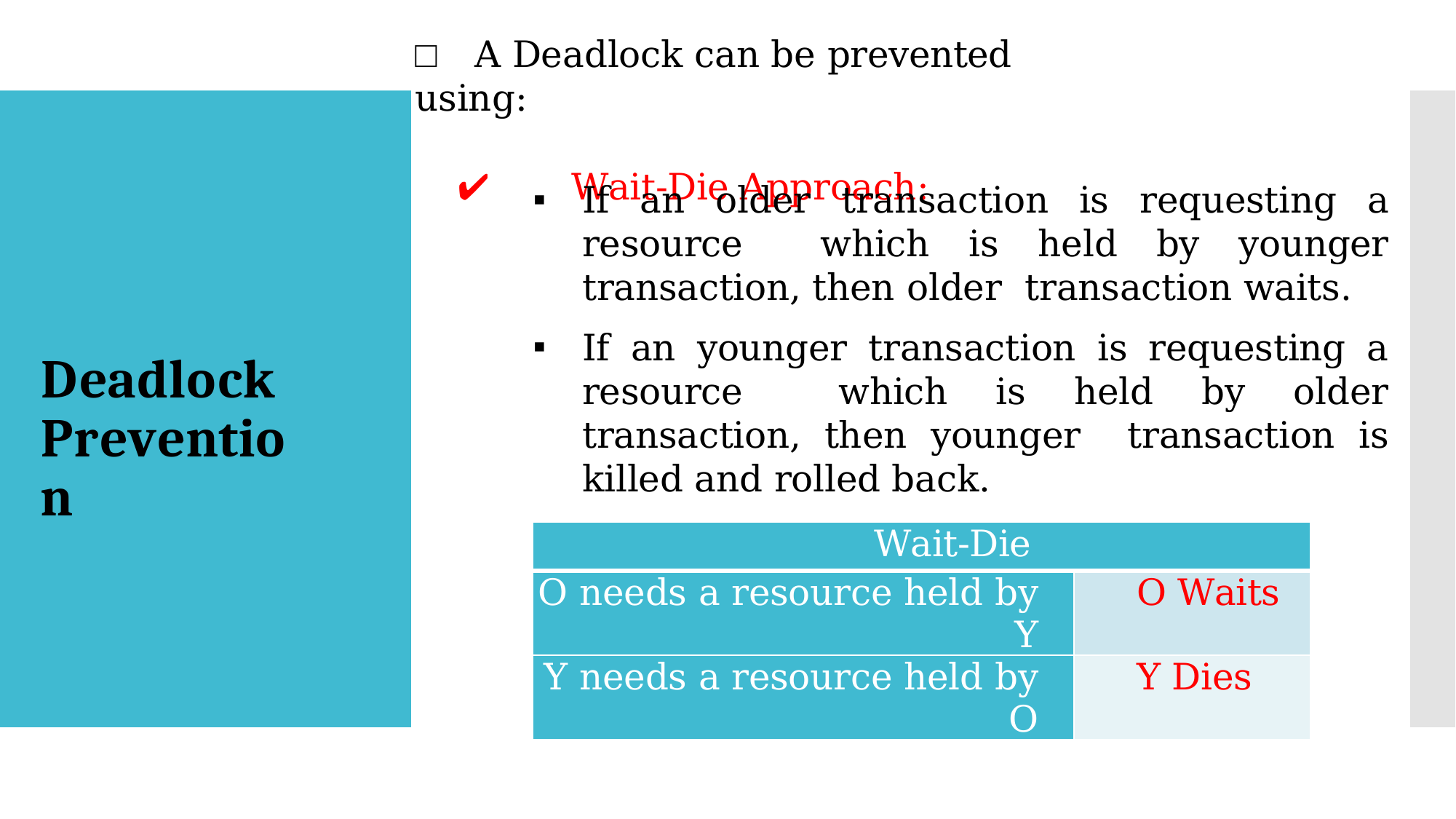

□	A Deadlock can be prevented using:

✔	Wait-Die Approach:
If an older transaction is requesting a resource  which is held by younger transaction, then older  transaction waits.
If an younger transaction is requesting a resource  which is held by older transaction, then younger  transaction is killed and rolled back.
Deadlock  Prevention
| Wait-Die |  |
| --- | --- |
| O needs a resource held by Y | O Waits |
| Y needs a resource held by O | Y Dies |